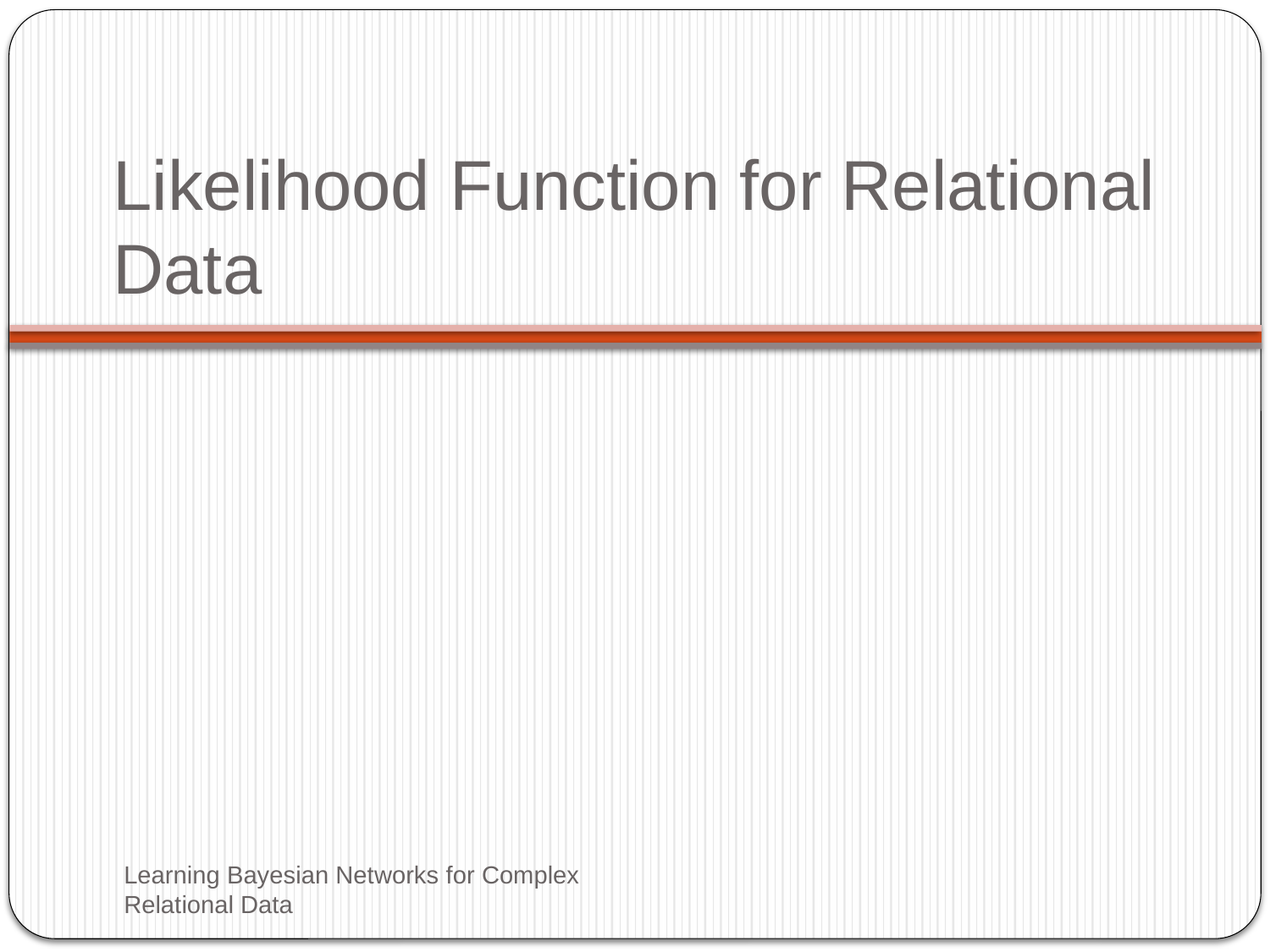

# Likelihood Function for Relational Data

Learning Bayesian Networks for Complex Relational Data